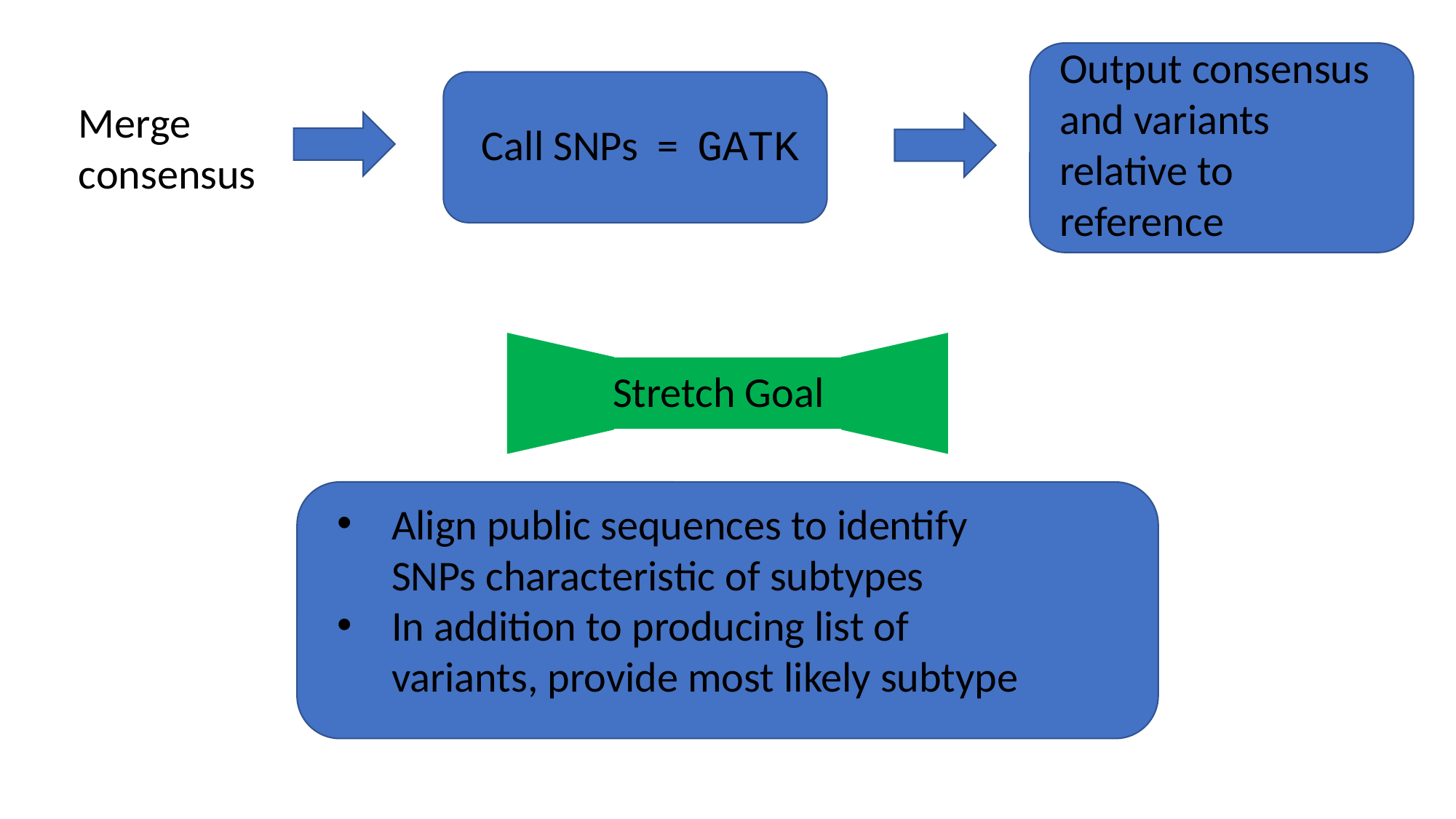

Output consensus and variants relative to reference

Merge consensus

Call SNPs  =  GATK

Stretch Goal

Align public sequences to identify SNPs characteristic of subtypes
In addition to producing list of variants, provide most likely subtype